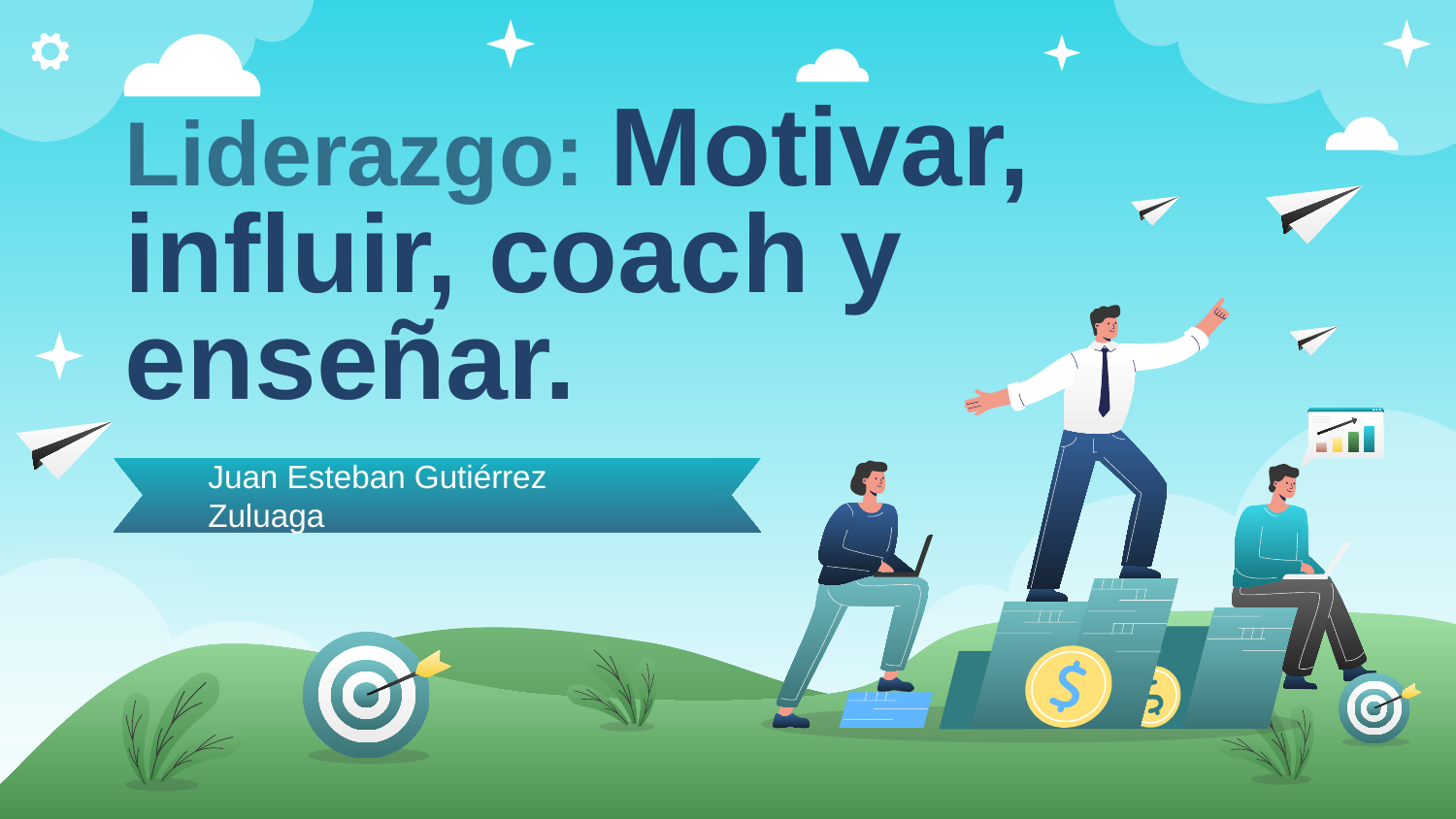

# Liderazgo: Motivar, influir, coach y enseñar.

Juan Esteban Gutiérrez Zuluaga